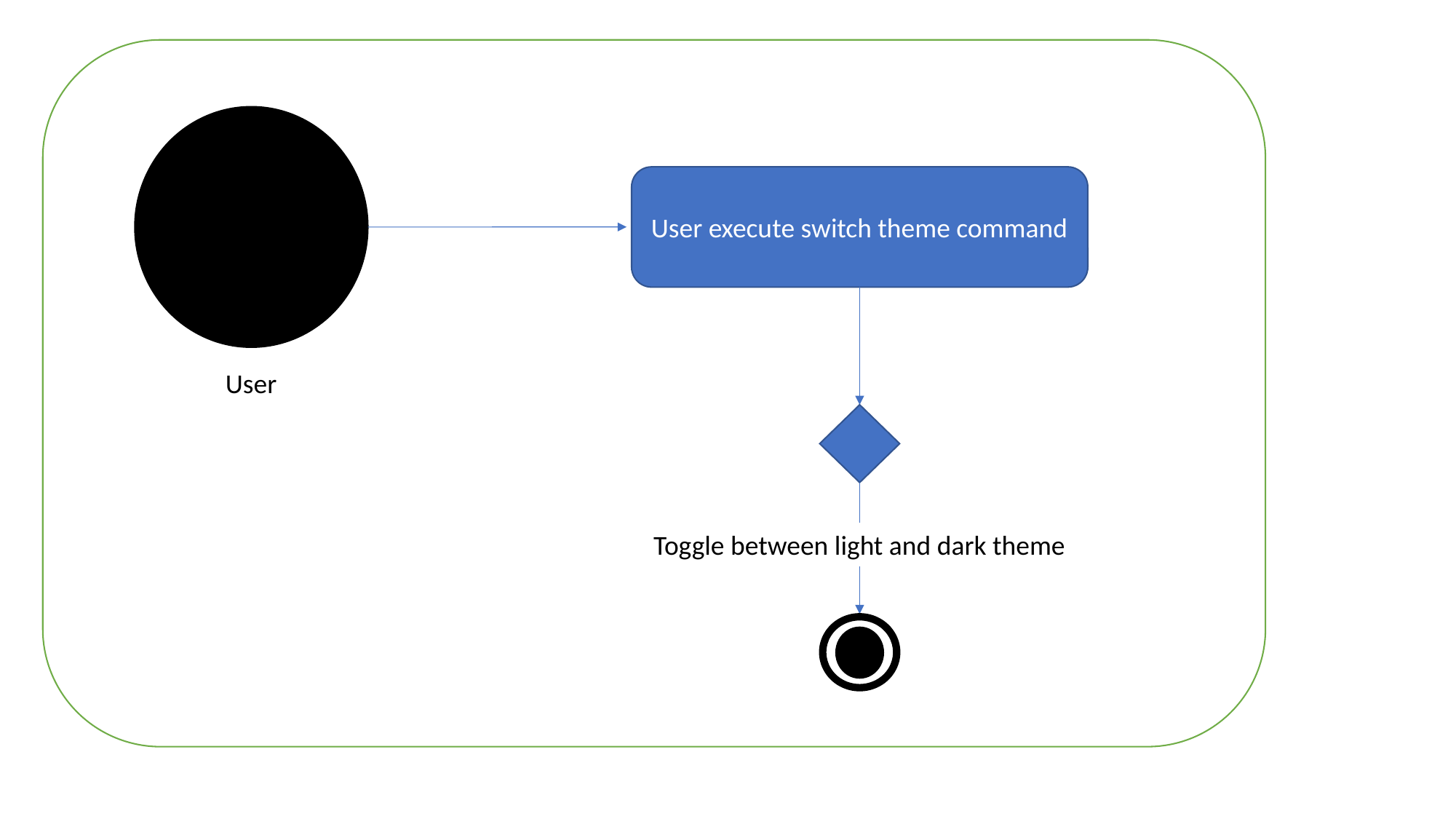

User execute switch theme command
User

Toggle between light and dark theme